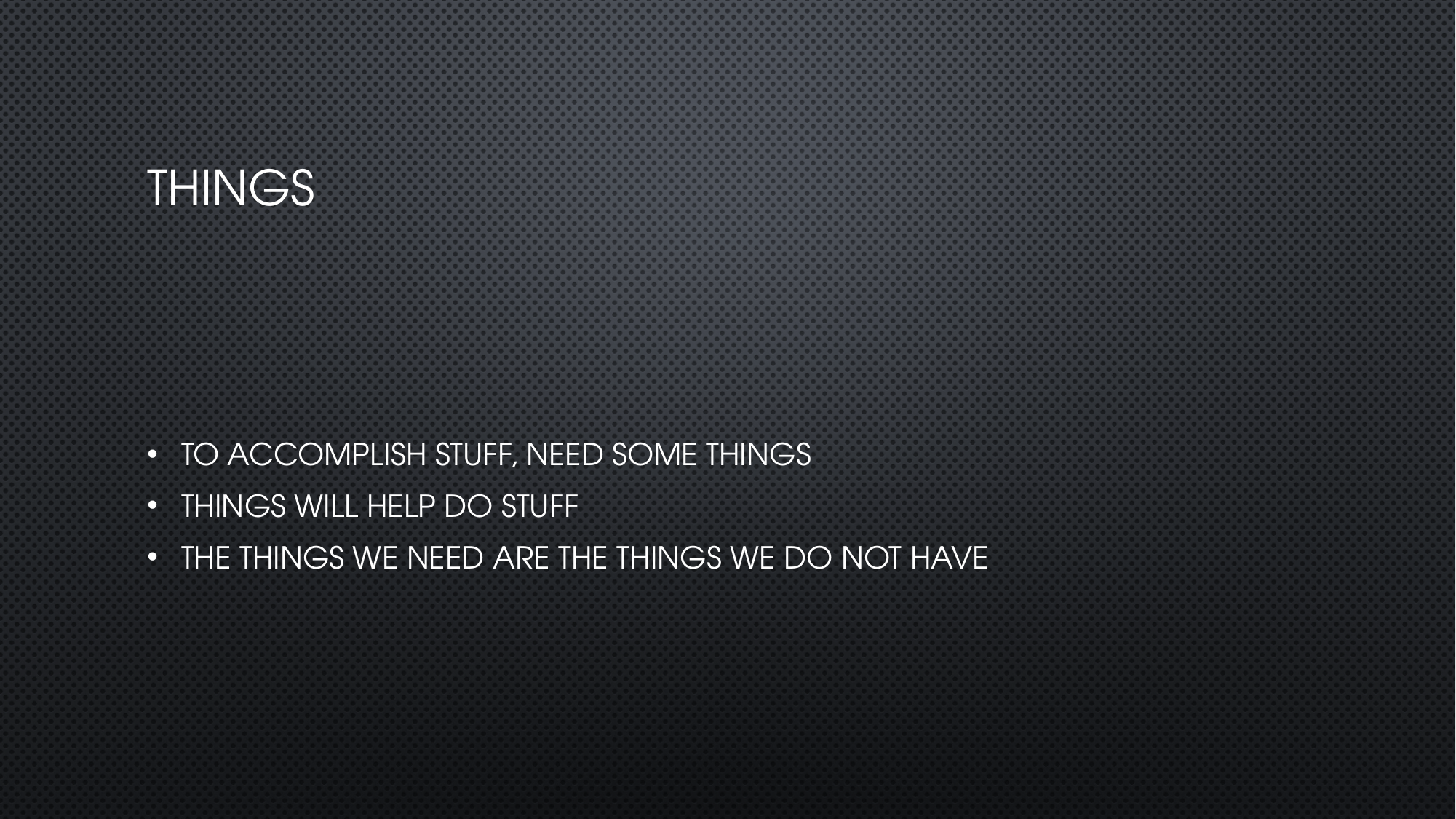

# Things
To accomplish stuff, need some things
Things will help do stuff
The things we need are the things we do not have